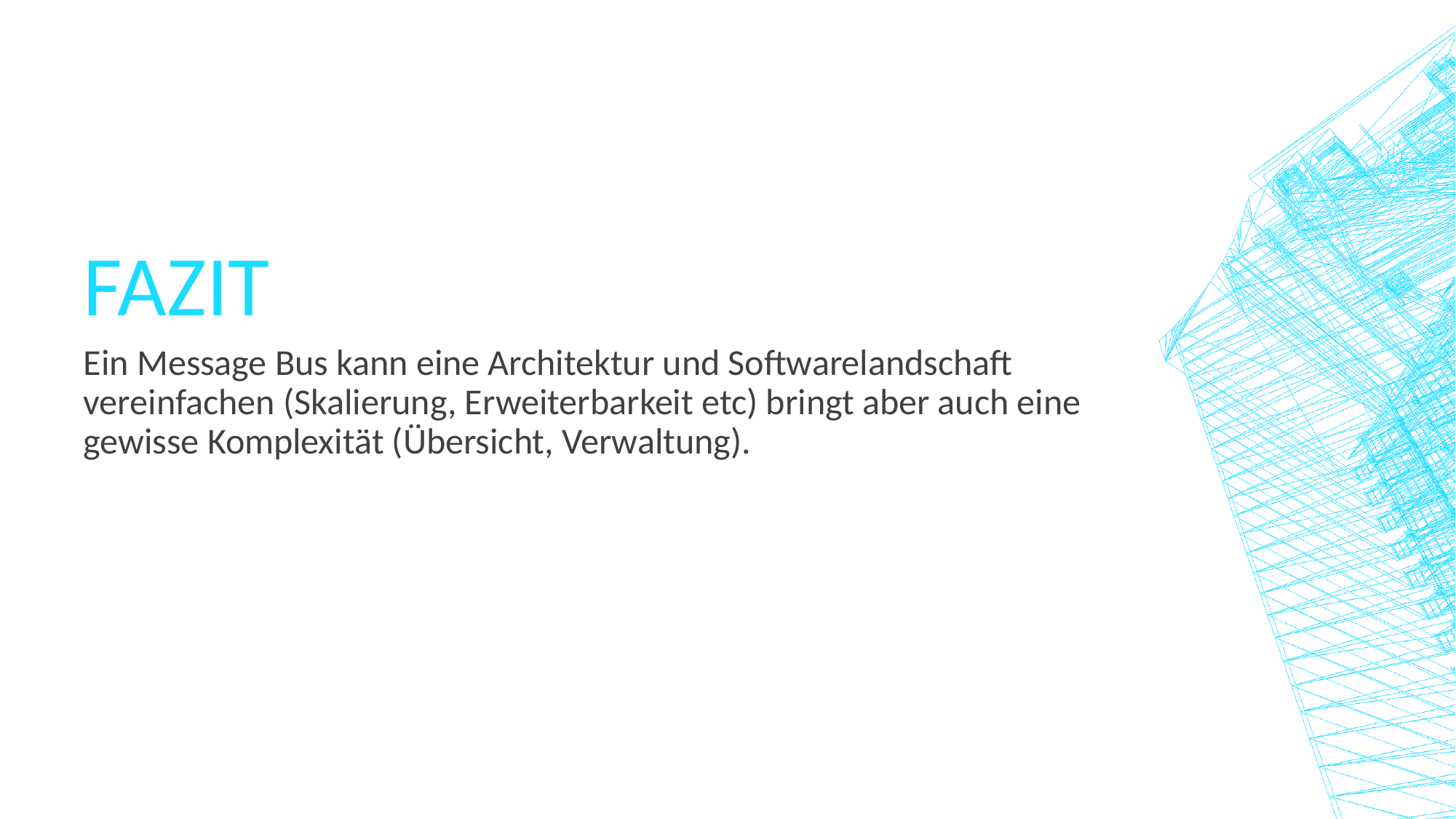

# Fazit
Ein Message Bus kann eine Architektur und Softwarelandschaft vereinfachen (Skalierung, Erweiterbarkeit etc) bringt aber auch eine gewisse Komplexität (Übersicht, Verwaltung).